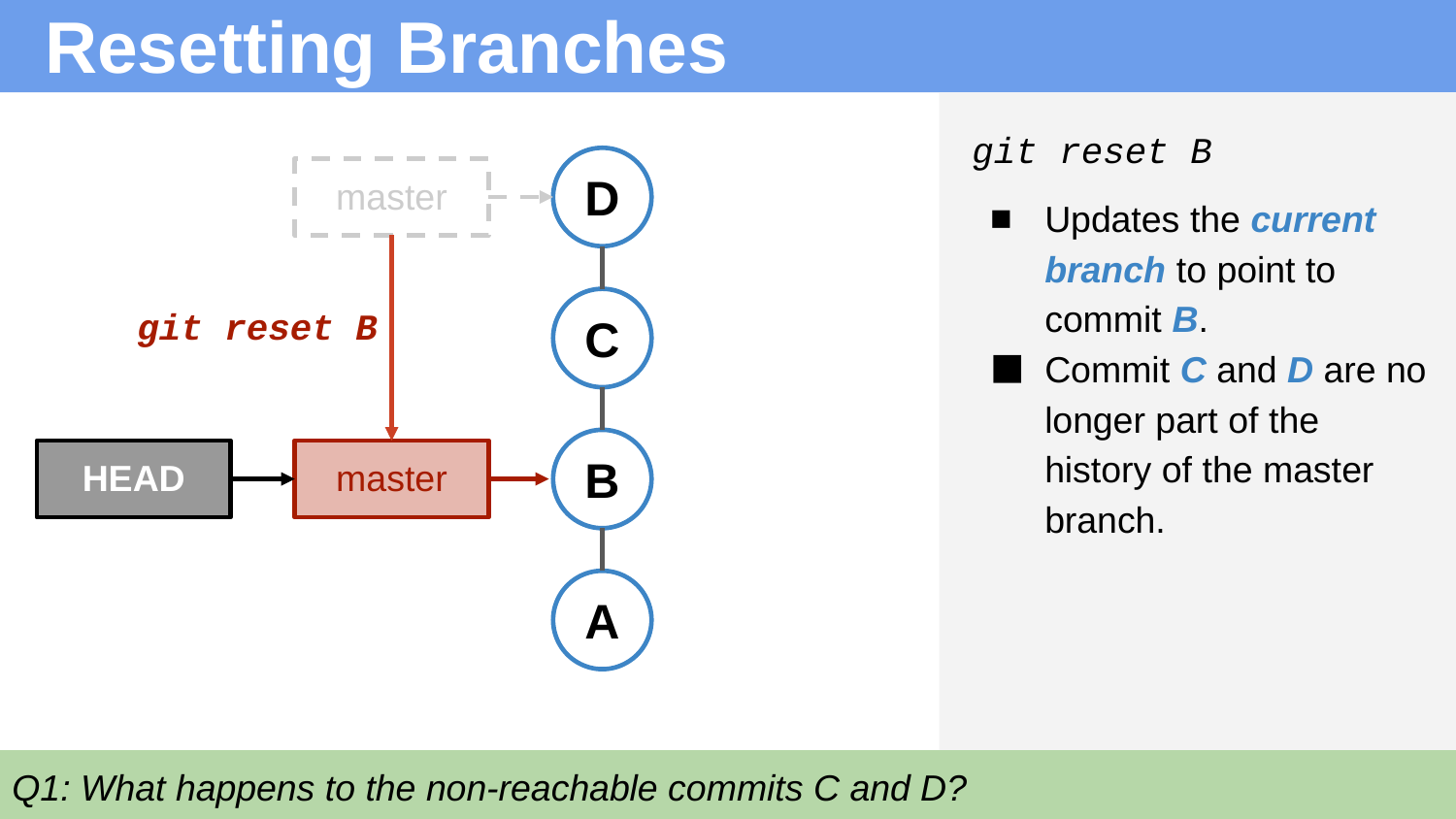

# Resetting Branches

git reset B
Updates the current branch to point to commit B.
Commit C and D are no longer part of the history of the master branch.
D
master
git reset B
C
B
HEAD
master
A

Q1: What happens to the non-reachable commits C and D?